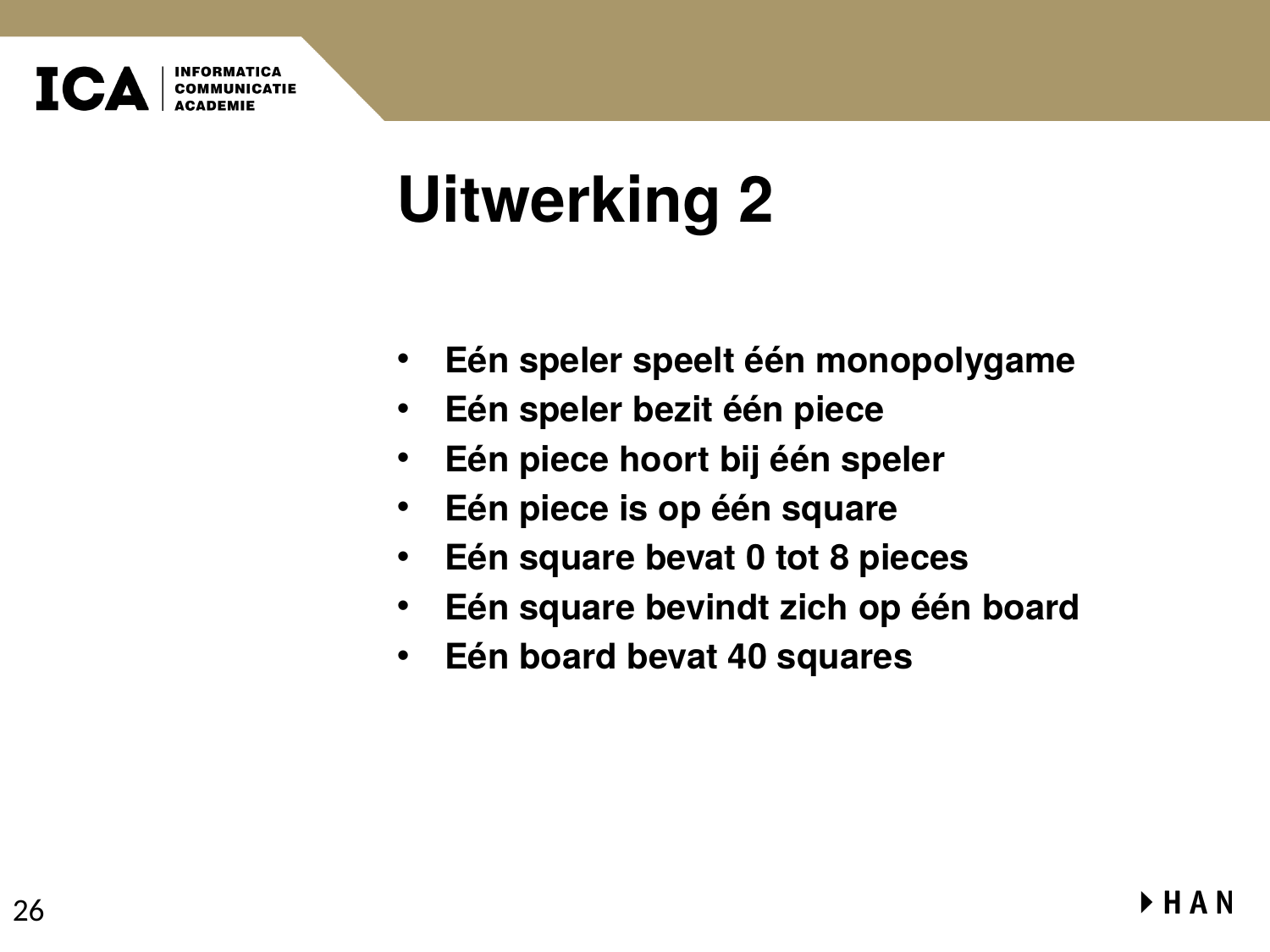

# Uitwerking 2

Eén speler speelt één monopolygame
Eén speler bezit één piece
Eén piece hoort bij één speler
Eén piece is op één square
Eén square bevat 0 tot 8 pieces
Eén square bevindt zich op één board
Eén board bevat 40 squares

26